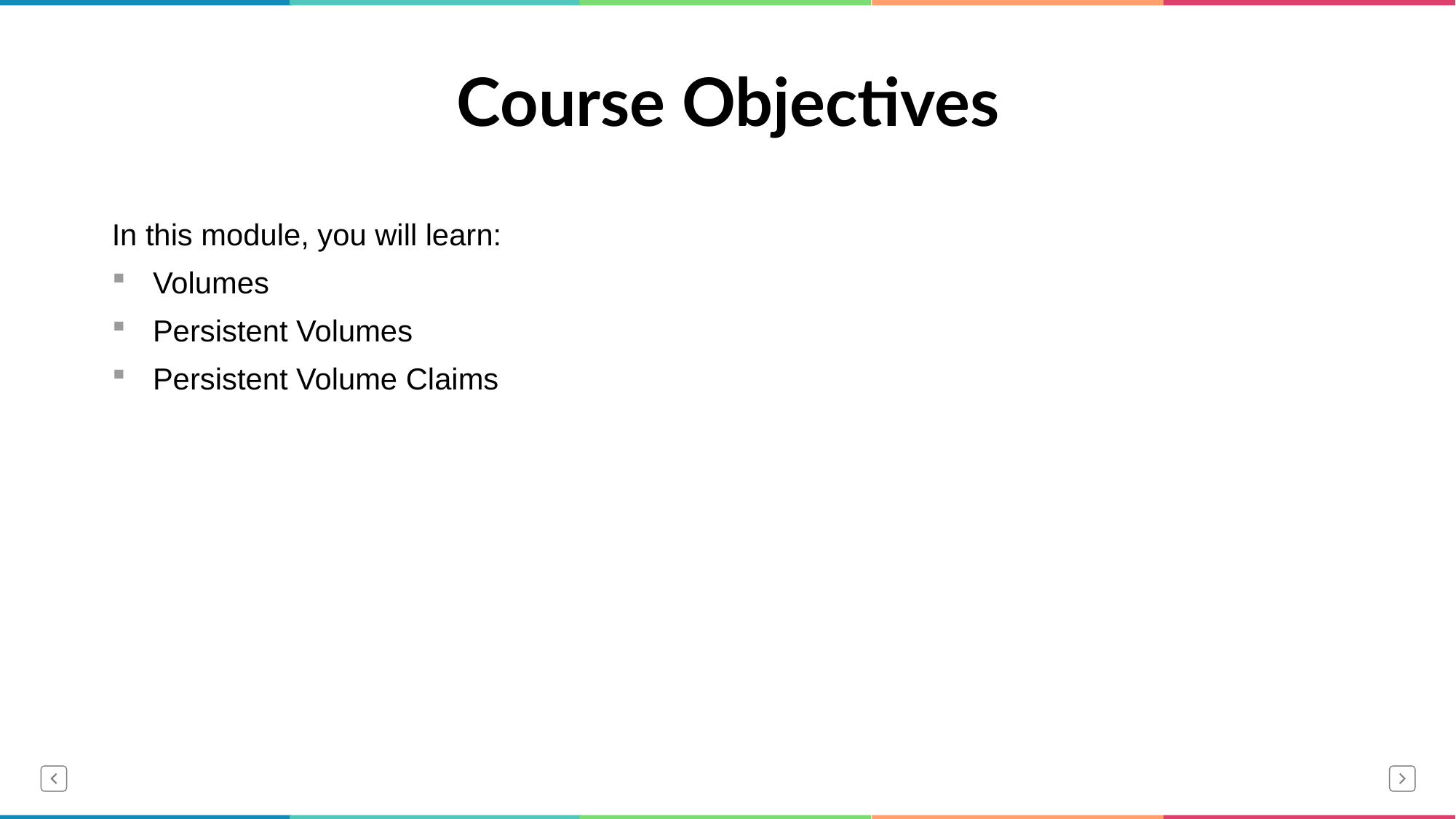

# Course Objectives

In this module, you will learn:
Volumes
Persistent Volumes
Persistent Volume Claims